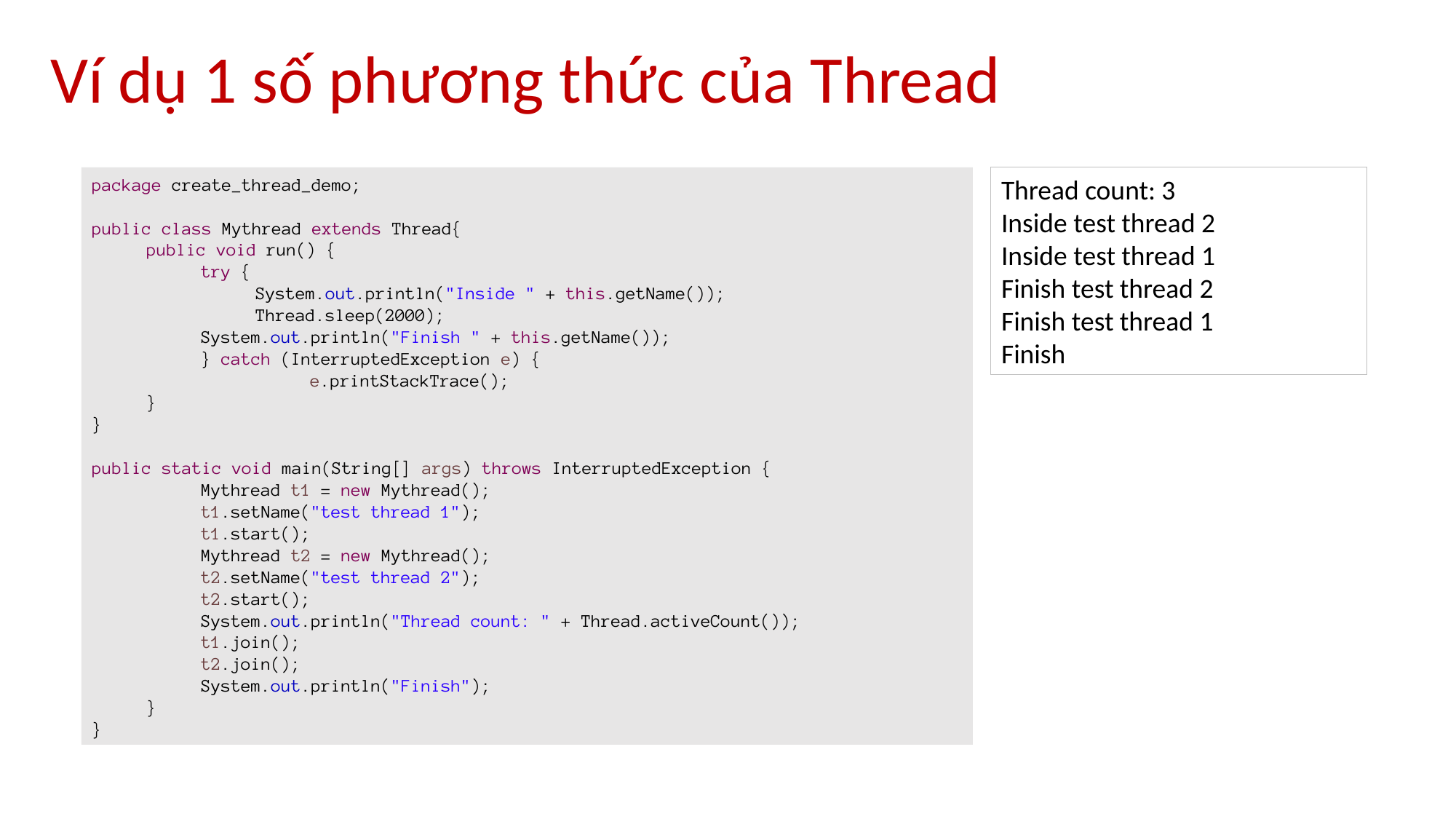

Ví dụ 1 số phương thức của Thread
package create_thread_demo;

public class Mythread extends Thread{
public void run() {
try {
System.out.println("Inside " + this.getName());
Thread.sleep(2000);
System.out.println("Finish " + this.getName());
} catch (InterruptedException e) {
	e.printStackTrace();
}
}

public static void main(String[] args) throws InterruptedException {
Mythread t1 = new Mythread();
t1.setName("test thread 1");
t1.start();
Mythread t2 = new Mythread();
t2.setName("test thread 2");
t2.start();
System.out.println("Thread count: " + Thread.activeCount());
t1.join();
t2.join();
System.out.println("Finish");
}
}
Thread count: 3
Inside test thread 2
Inside test thread 1
Finish test thread 2
Finish test thread 1
Finish